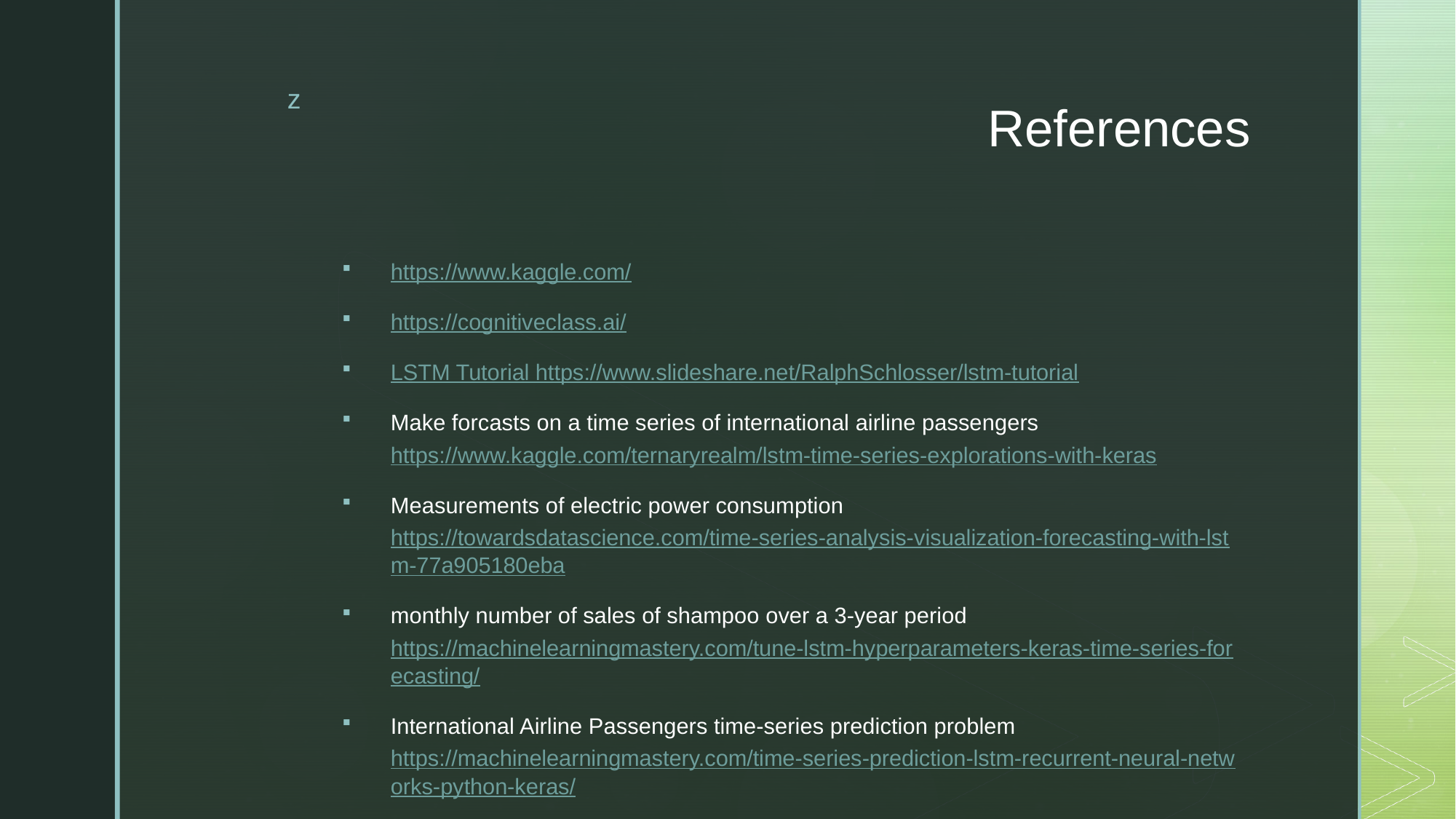

# References
https://www.kaggle.com/
https://cognitiveclass.ai/
LSTM Tutorial https://www.slideshare.net/RalphSchlosser/lstm-tutorial
Make forcasts on a time series of international airline passengers  https://www.kaggle.com/ternaryrealm/lstm-time-series-explorations-with-keras
Measurements of electric power consumption https://towardsdatascience.com/time-series-analysis-visualization-forecasting-with-lstm-77a905180eba
monthly number of sales of shampoo over a 3-year period https://machinelearningmastery.com/tune-lstm-hyperparameters-keras-time-series-forecasting/
International Airline Passengers time-series prediction problem https://machinelearningmastery.com/time-series-prediction-lstm-recurrent-neural-networks-python-keras/